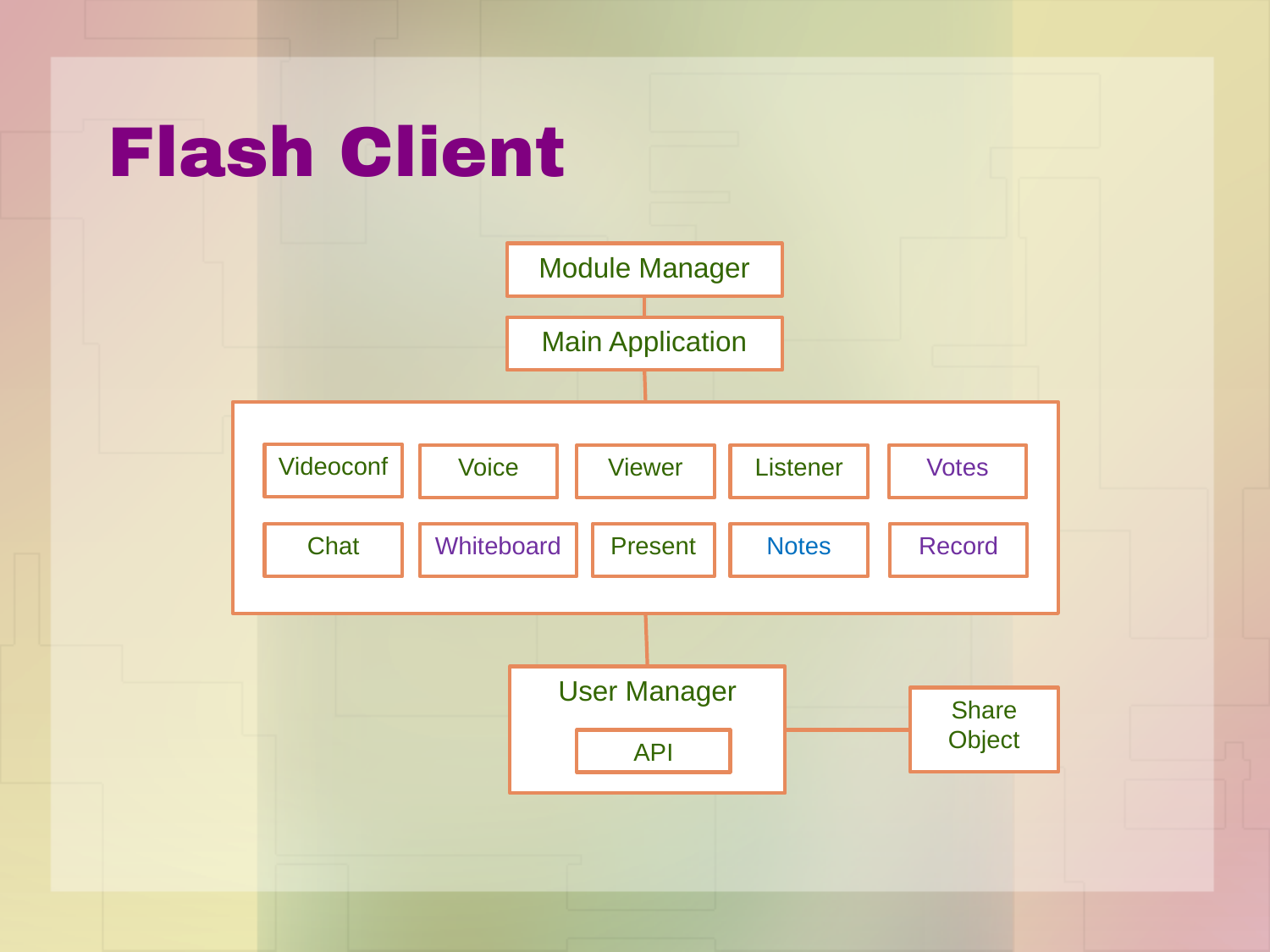

# Flash Client
Module Manager
Main Application

Videoconf
Voice
Viewer
Listener
Votes
Present
Chat
Whiteboard
Notes
Record
User Manager
Share
Object
API